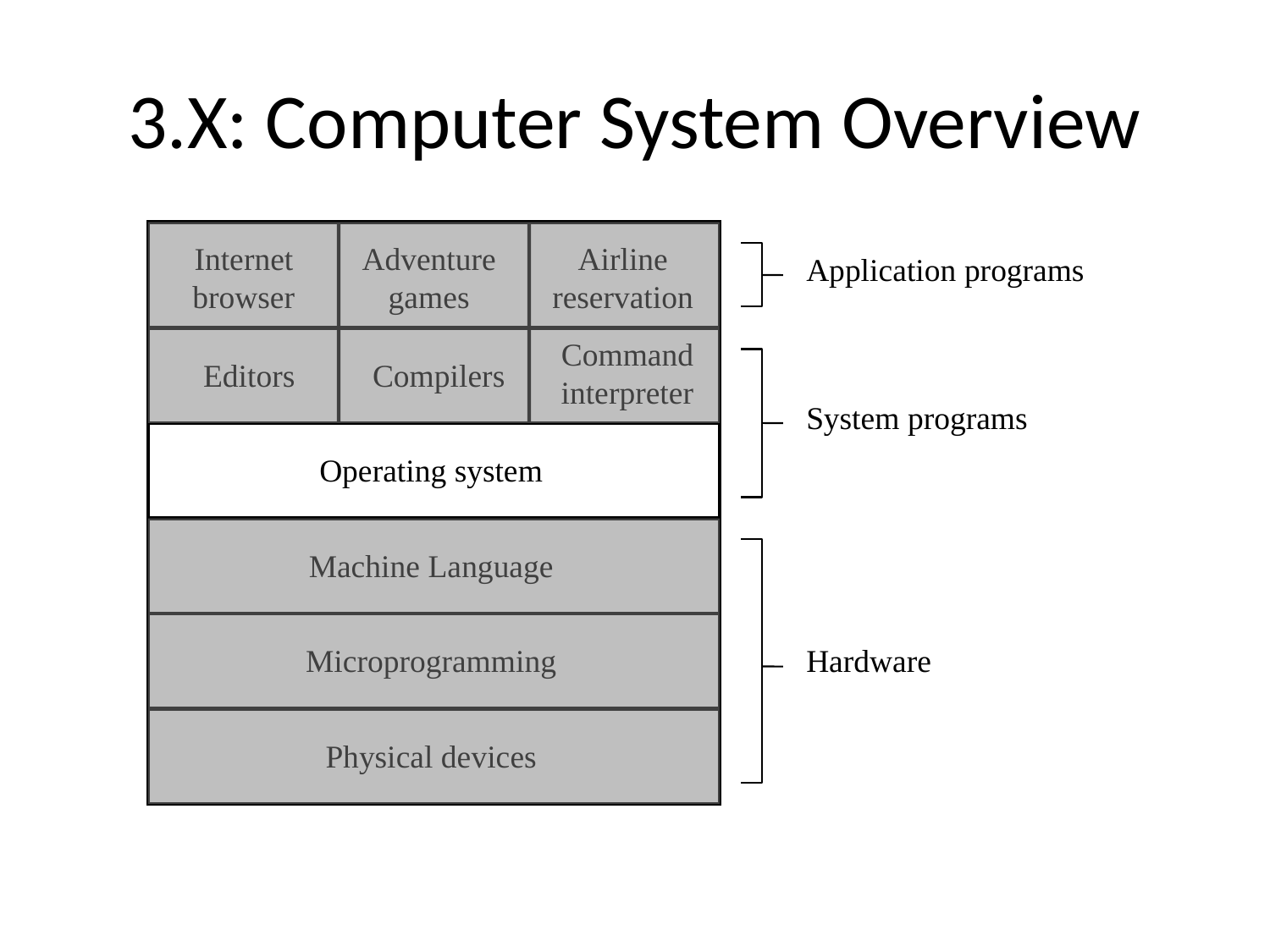

# 3.X: Computer System Overview

Internet
browser
Adventure
games
Airline
reservation

Application programs

Command
interpreter
Editors
Compilers

System programs

Operating system

Machine Language

Microprogramming
Hardware

Physical devices